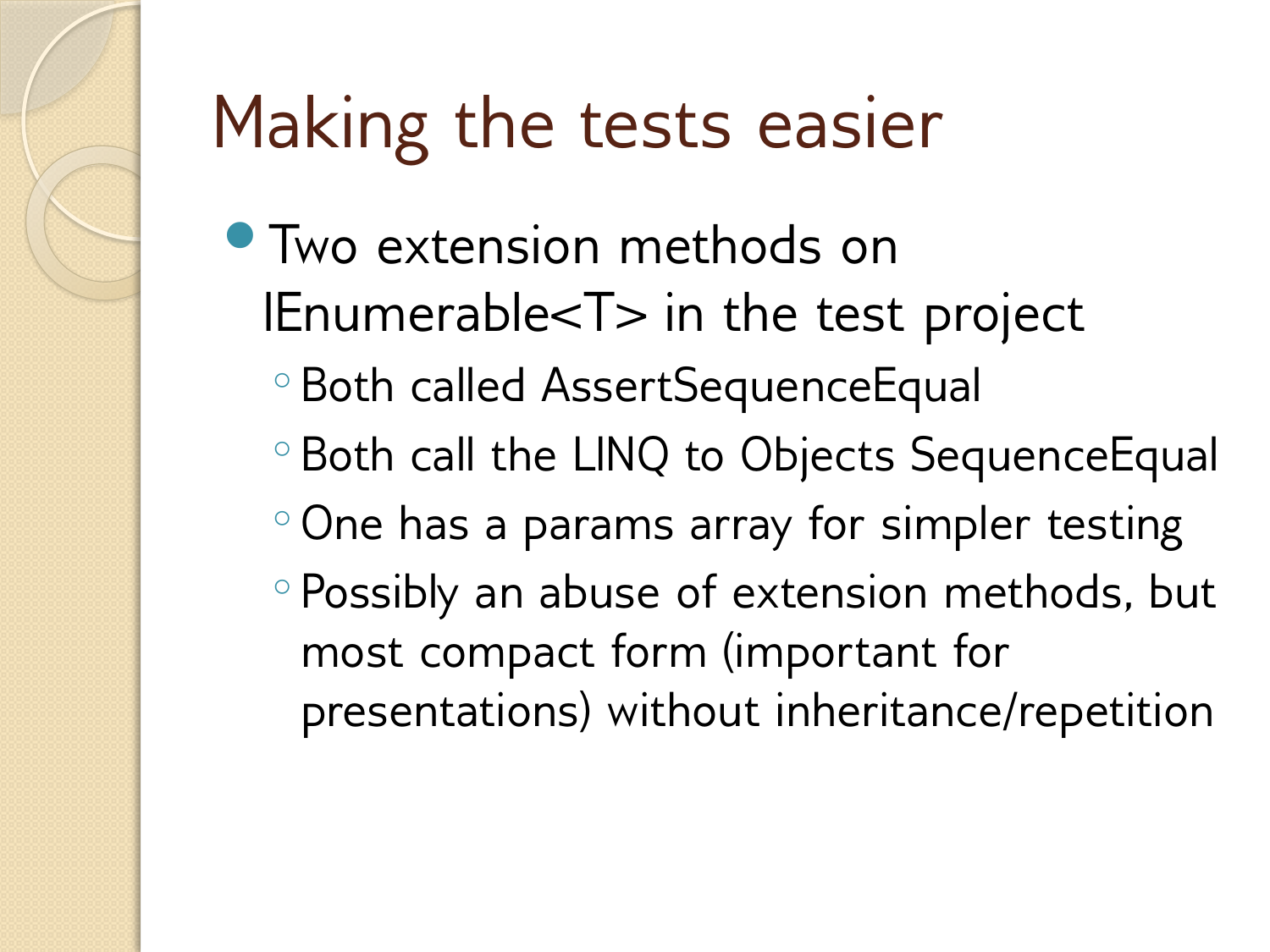

# Making the tests easier
Two extension methods on IEnumerable<T> in the test project
Both called AssertSequenceEqual
Both call the LINQ to Objects SequenceEqual
One has a params array for simpler testing
Possibly an abuse of extension methods, but most compact form (important for presentations) without inheritance/repetition